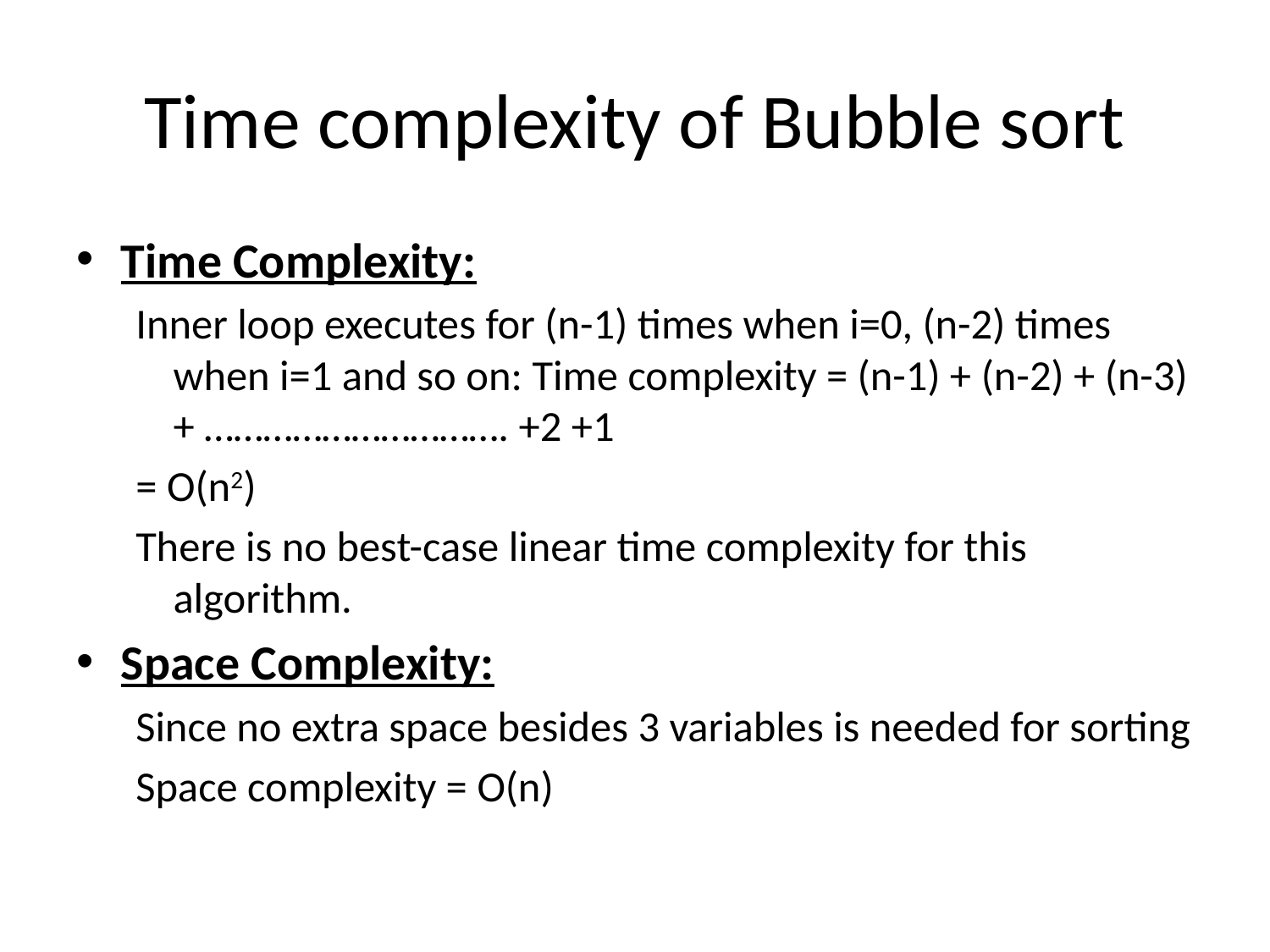

# Time complexity of Bubble sort
Time Complexity:
Inner loop executes for (n-1) times when i=0, (n-2) times when i=1 and so on: Time complexity = (n-1) + (n-2) + (n-3) + …………………………. +2 +1
= O(n2)
There is no best-case linear time complexity for this algorithm.
Space Complexity:
Since no extra space besides 3 variables is needed for sorting
Space complexity = O(n)